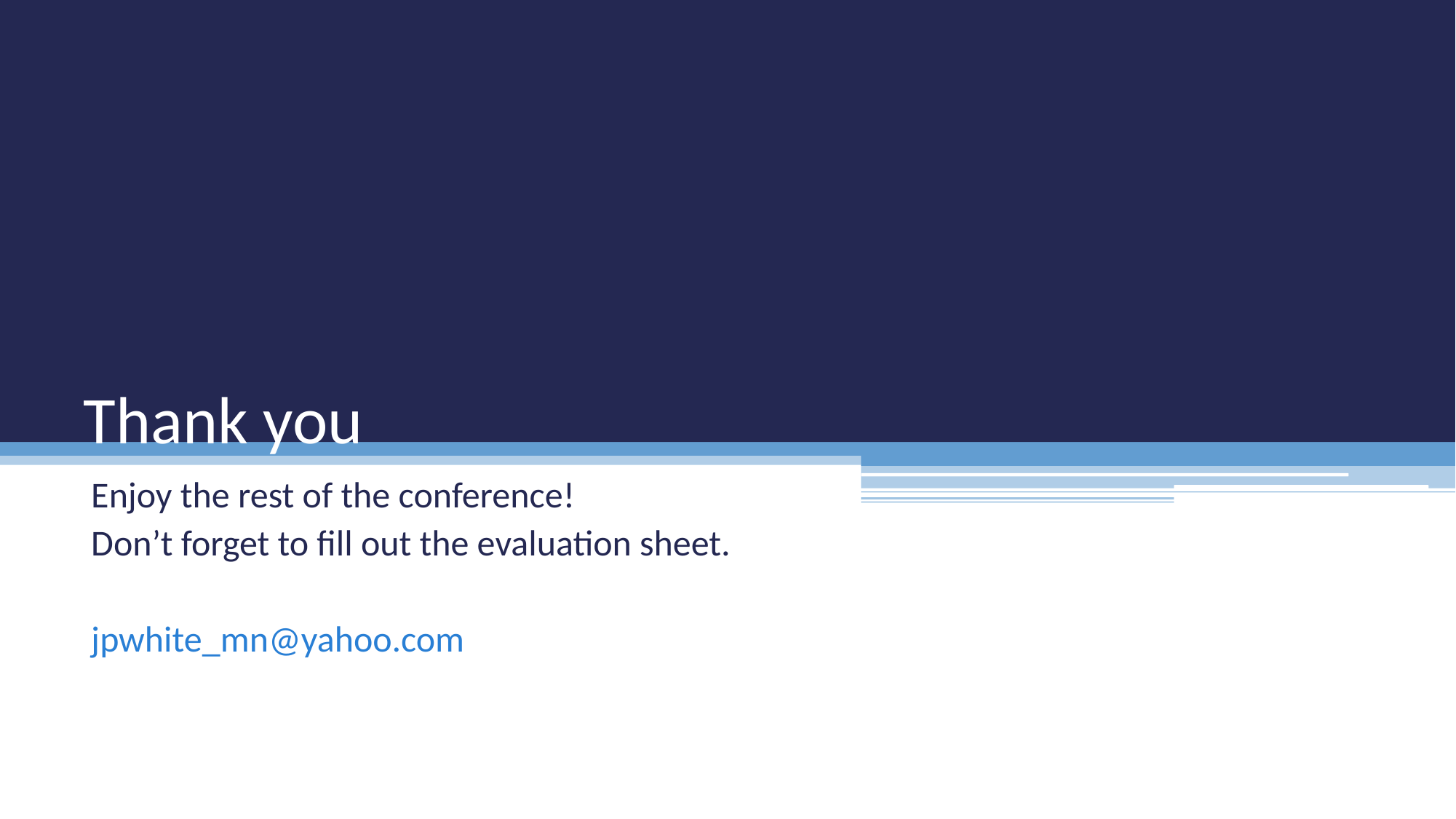

# Thank you
Enjoy the rest of the conference!
Don’t forget to fill out the evaluation sheet.

jpwhite_mn@yahoo.com